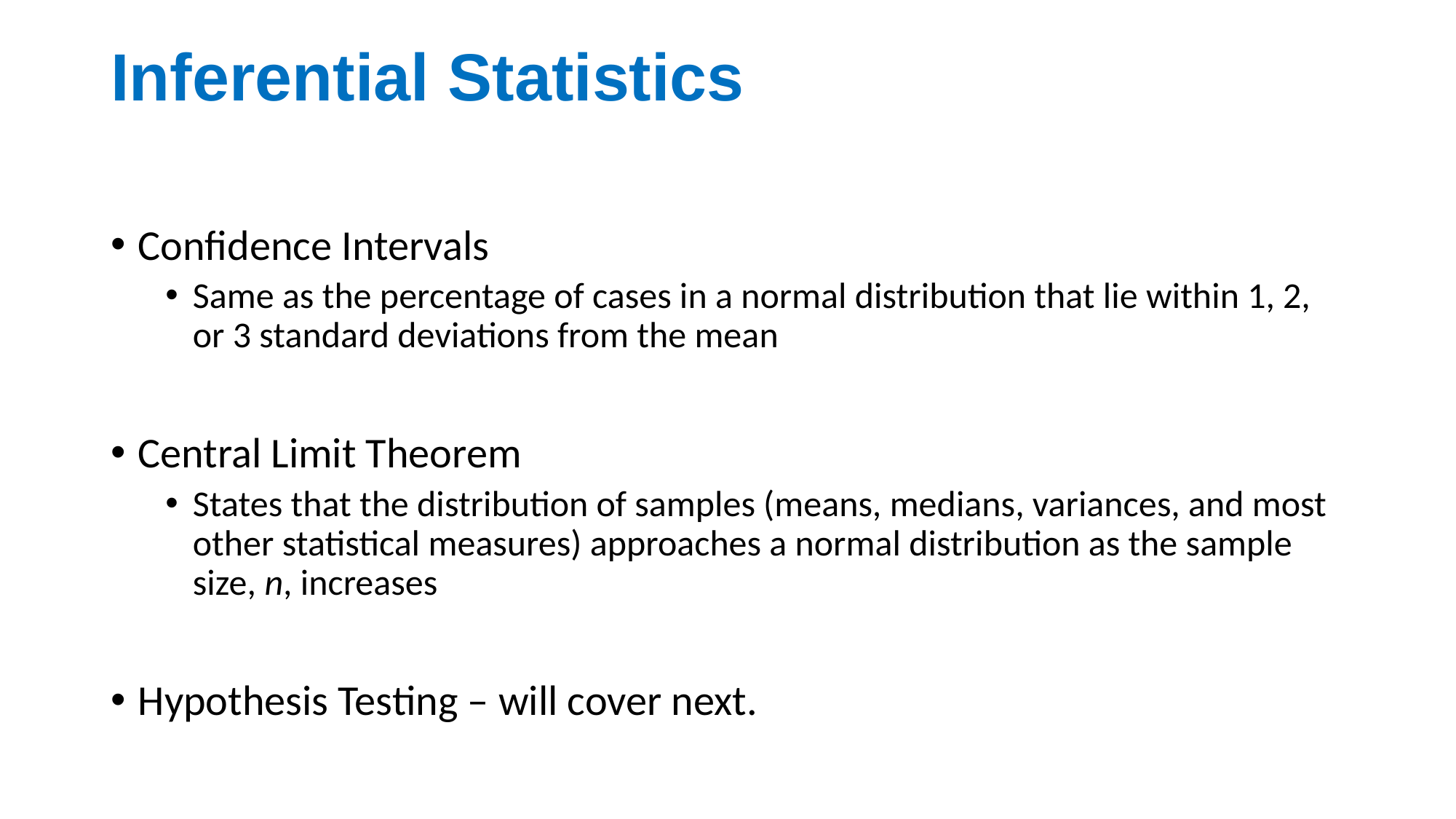

# Inferential Statistics
Confidence Intervals
Same as the percentage of cases in a normal distribution that lie within 1, 2, or 3 standard deviations from the mean

Central Limit Theorem
States that the distribution of samples (means, medians, variances, and most other statistical measures) approaches a normal distribution as the sample size, n, increases

Hypothesis Testing – will cover next.